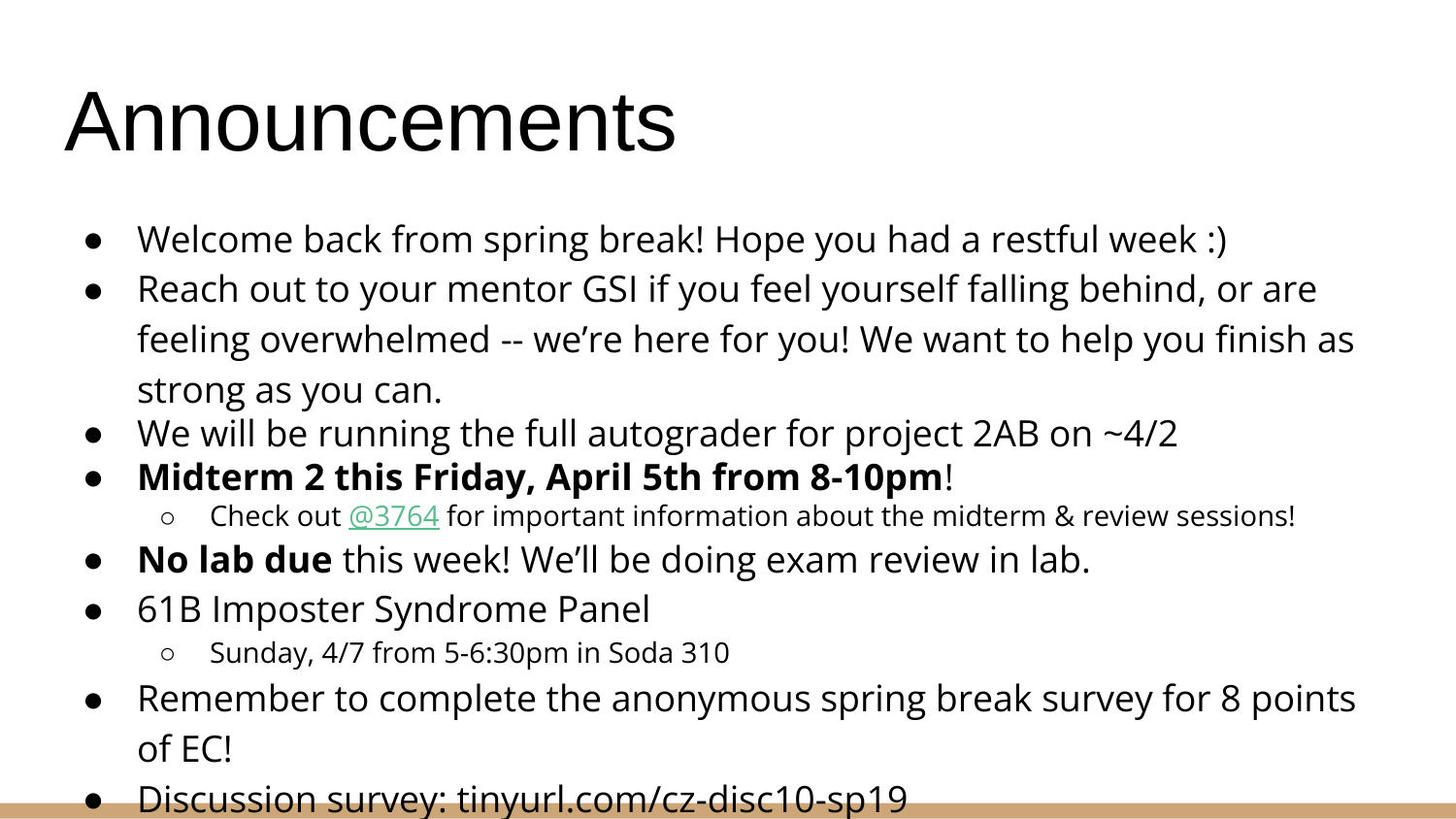

# Announcements
Welcome back from spring break! Hope you had a restful week :)
Reach out to your mentor GSI if you feel yourself falling behind, or are feeling overwhelmed -- we’re here for you! We want to help you finish as strong as you can.
We will be running the full autograder for project 2AB on ~4/2
Midterm 2 this Friday, April 5th from 8-10pm!
Check out @3764 for important information about the midterm & review sessions!
No lab due this week! We’ll be doing exam review in lab.
61B Imposter Syndrome Panel
Sunday, 4/7 from 5-6:30pm in Soda 310
Remember to complete the anonymous spring break survey for 8 points of EC!
Discussion survey: tinyurl.com/cz-disc10-sp19